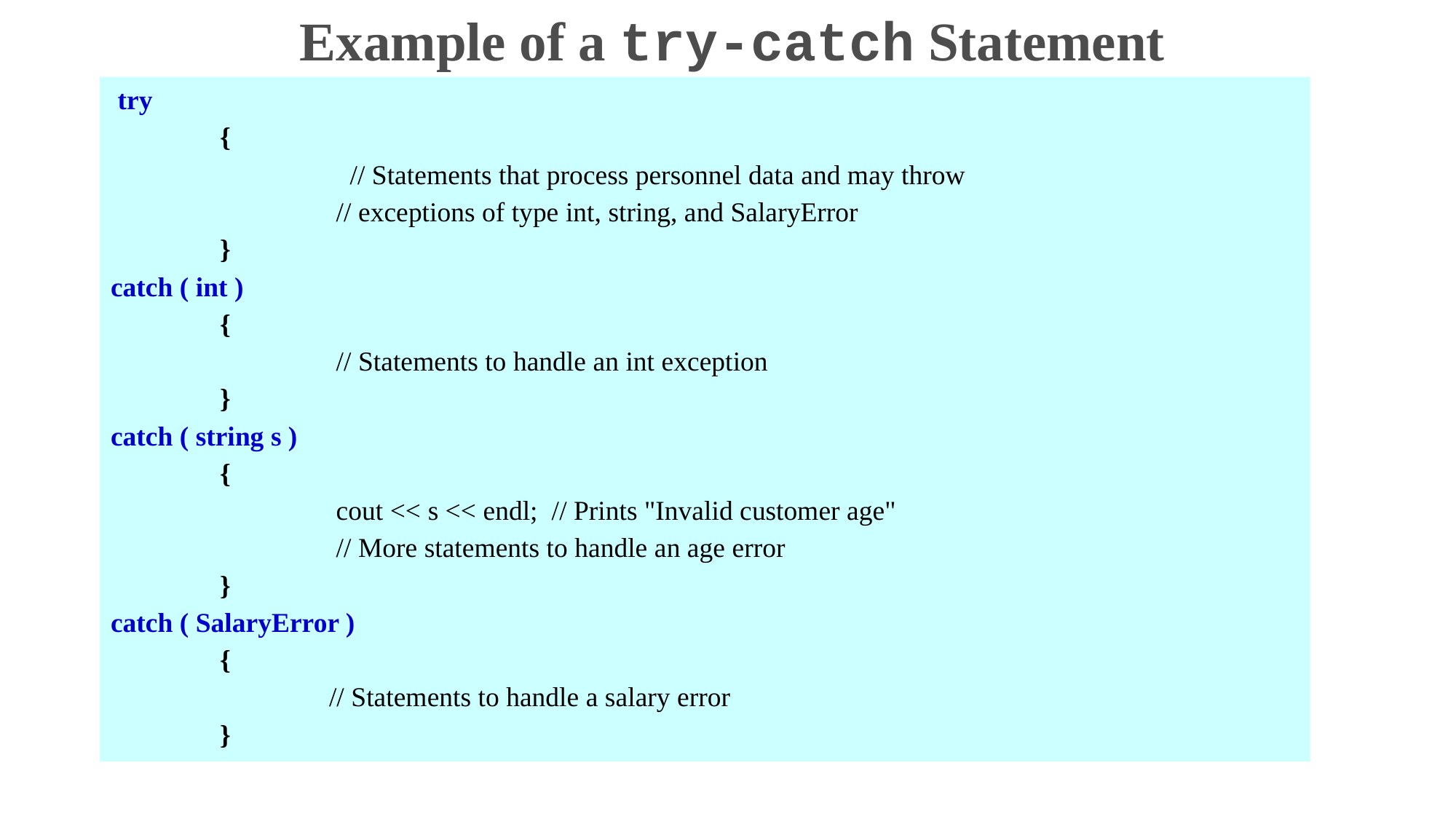

# Example of a try-catch Statement
 try
	{
       		   // Statements that process personnel data and may throw
         		 // exceptions of type int, string, and SalaryError
	}
catch ( int )
	{
         		 // Statements to handle an int exception
	}
catch ( string s )
	{
        		 cout << s << endl;  // Prints "Invalid customer age"
         		 // More statements to handle an age error
	}
catch ( SalaryError )
	{
         		// Statements to handle a salary error
	}